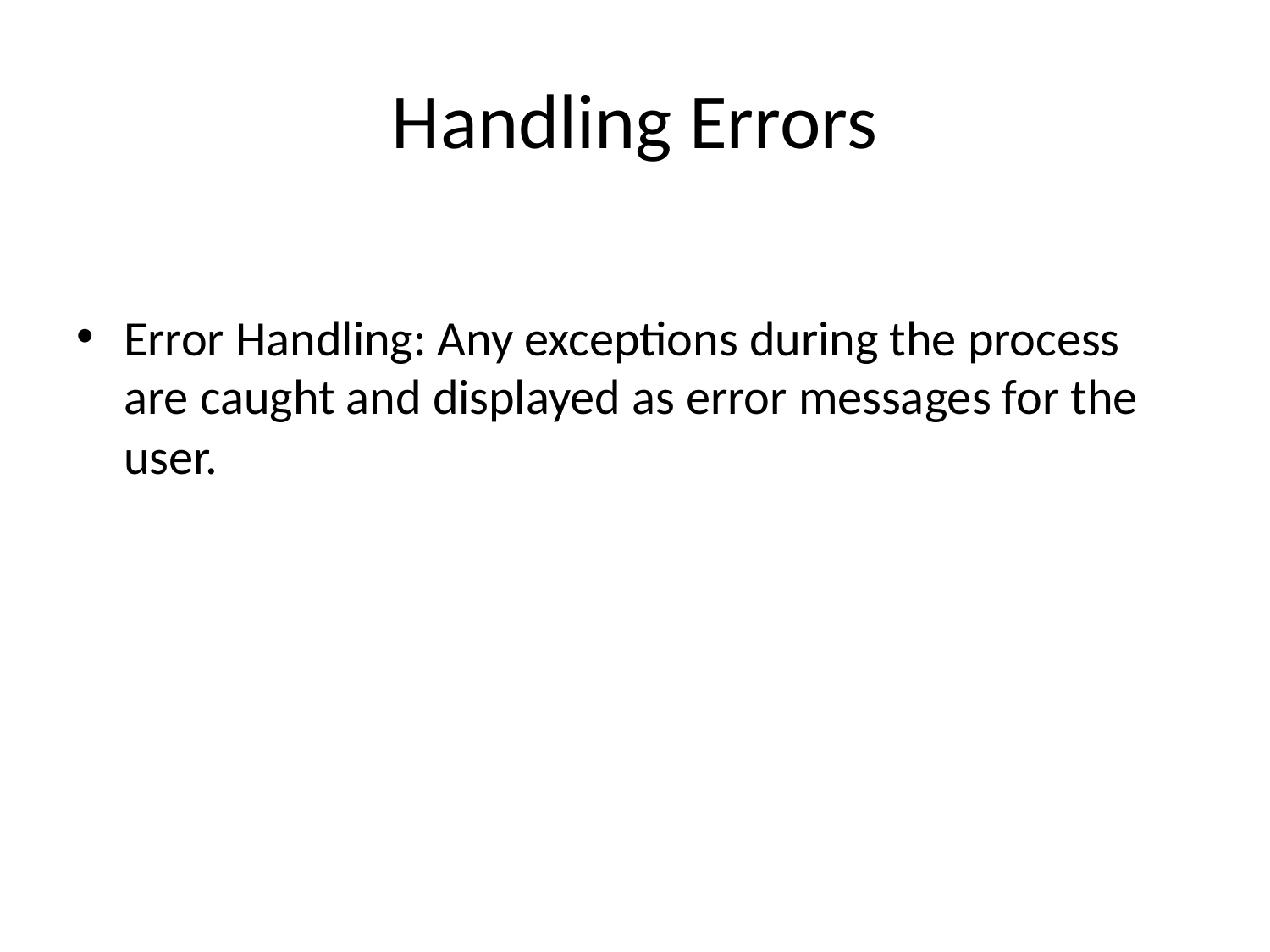

# Handling Errors

Error Handling: Any exceptions during the process are caught and displayed as error messages for the user.